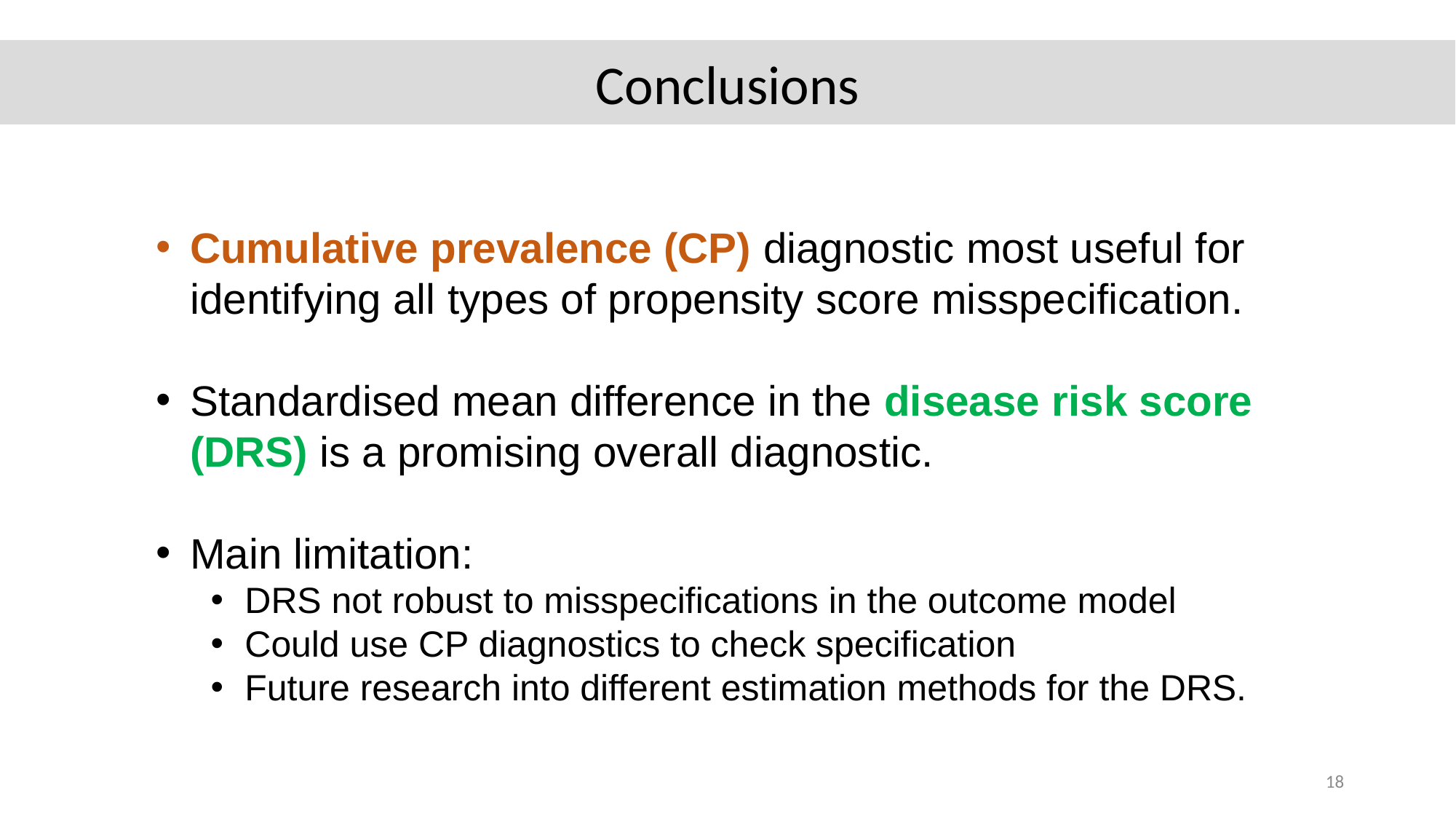

Conclusions
Cumulative prevalence (CP) diagnostic most useful for identifying all types of propensity score misspecification.

Standardised mean difference in the disease risk score (DRS) is a promising overall diagnostic.

Main limitation:
DRS not robust to misspecifications in the outcome model
Could use CP diagnostics to check specification
Future research into different estimation methods for the DRS.

18